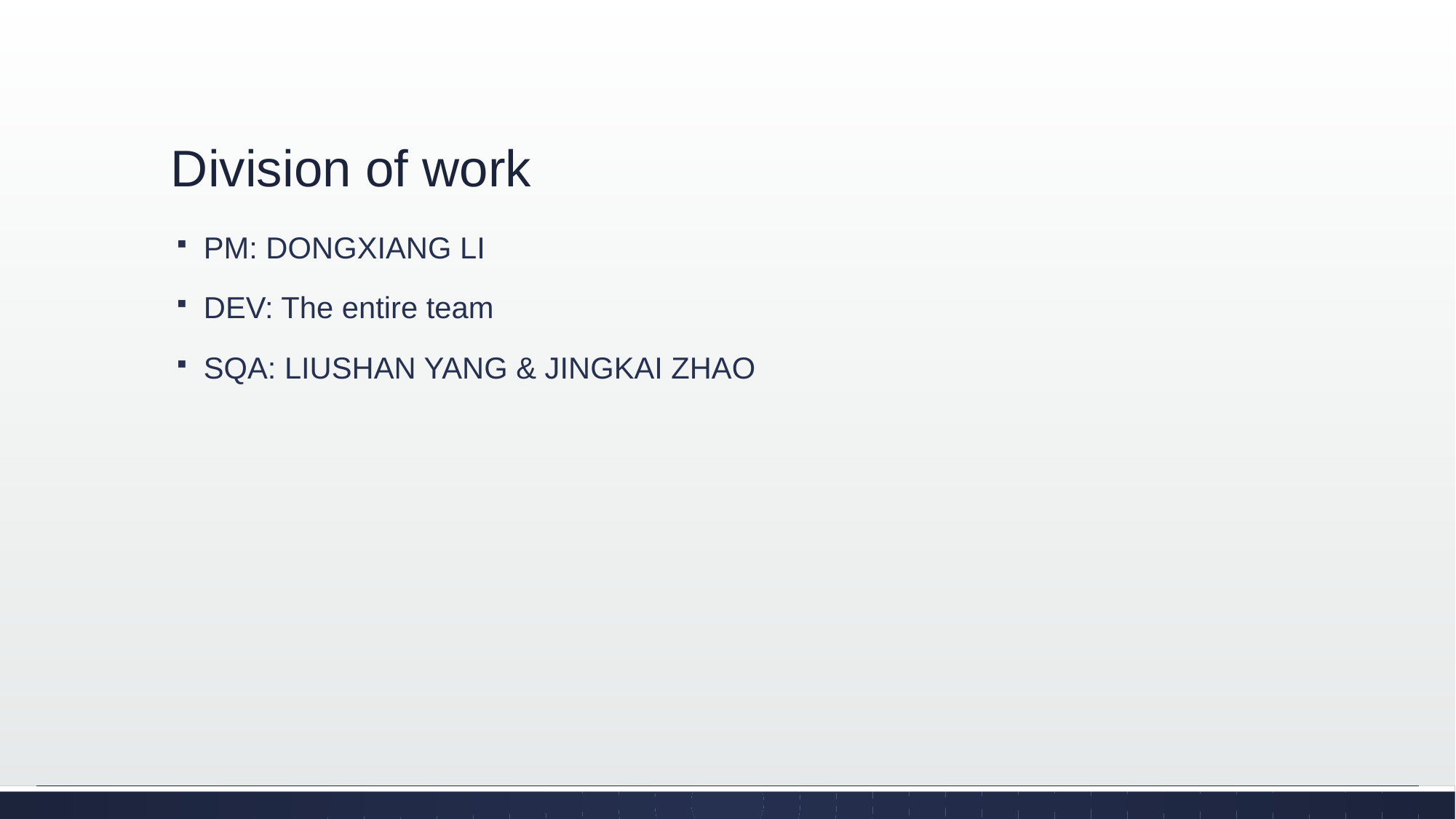

# Division of work
PM: DONGXIANG LI
DEV: The entire team
SQA: LIUSHAN YANG & JINGKAI ZHAO